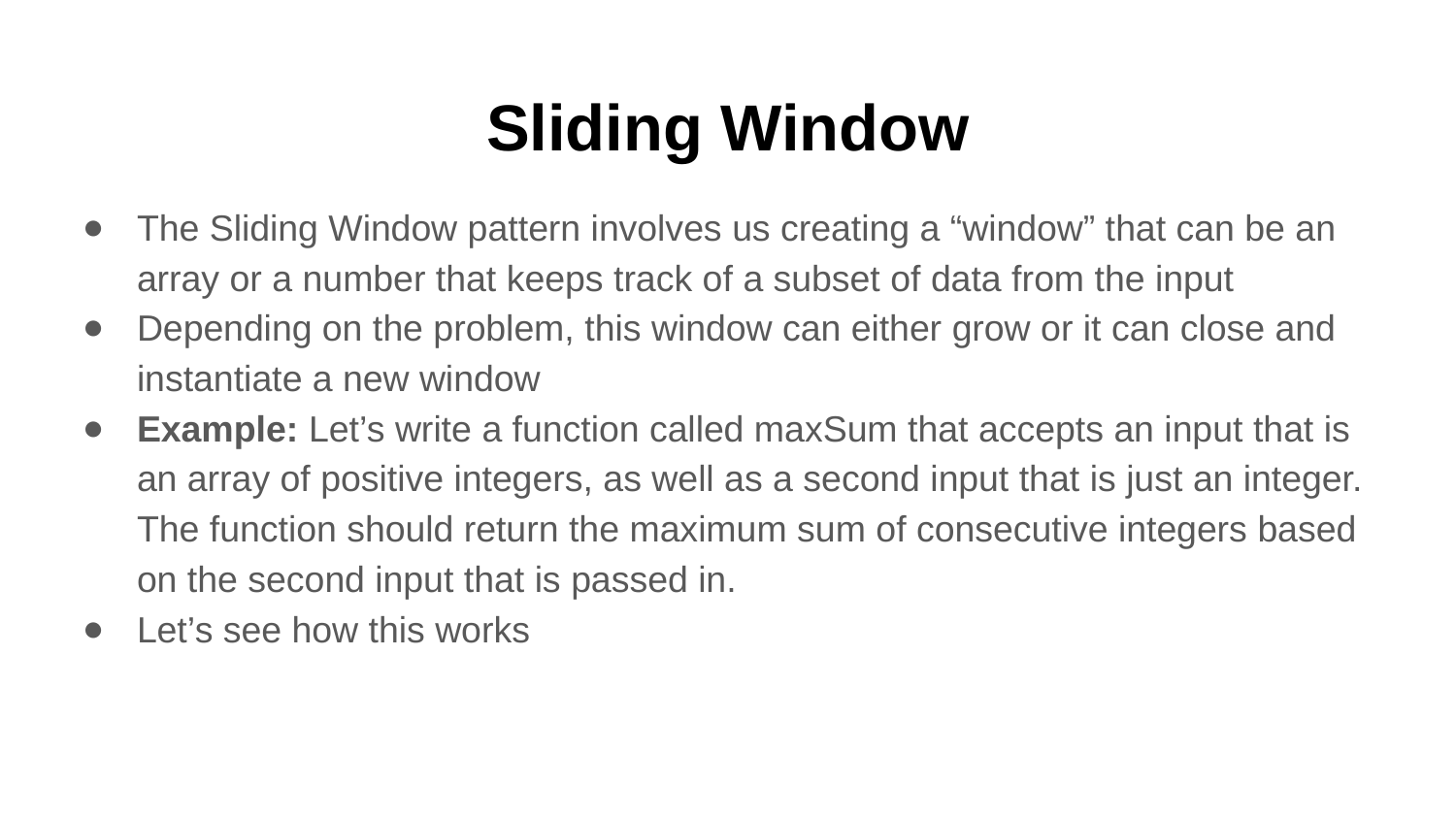

# Sliding Window
The Sliding Window pattern involves us creating a “window” that can be an array or a number that keeps track of a subset of data from the input
Depending on the problem, this window can either grow or it can close and instantiate a new window
Example: Let’s write a function called maxSum that accepts an input that is an array of positive integers, as well as a second input that is just an integer. The function should return the maximum sum of consecutive integers based on the second input that is passed in.
Let’s see how this works